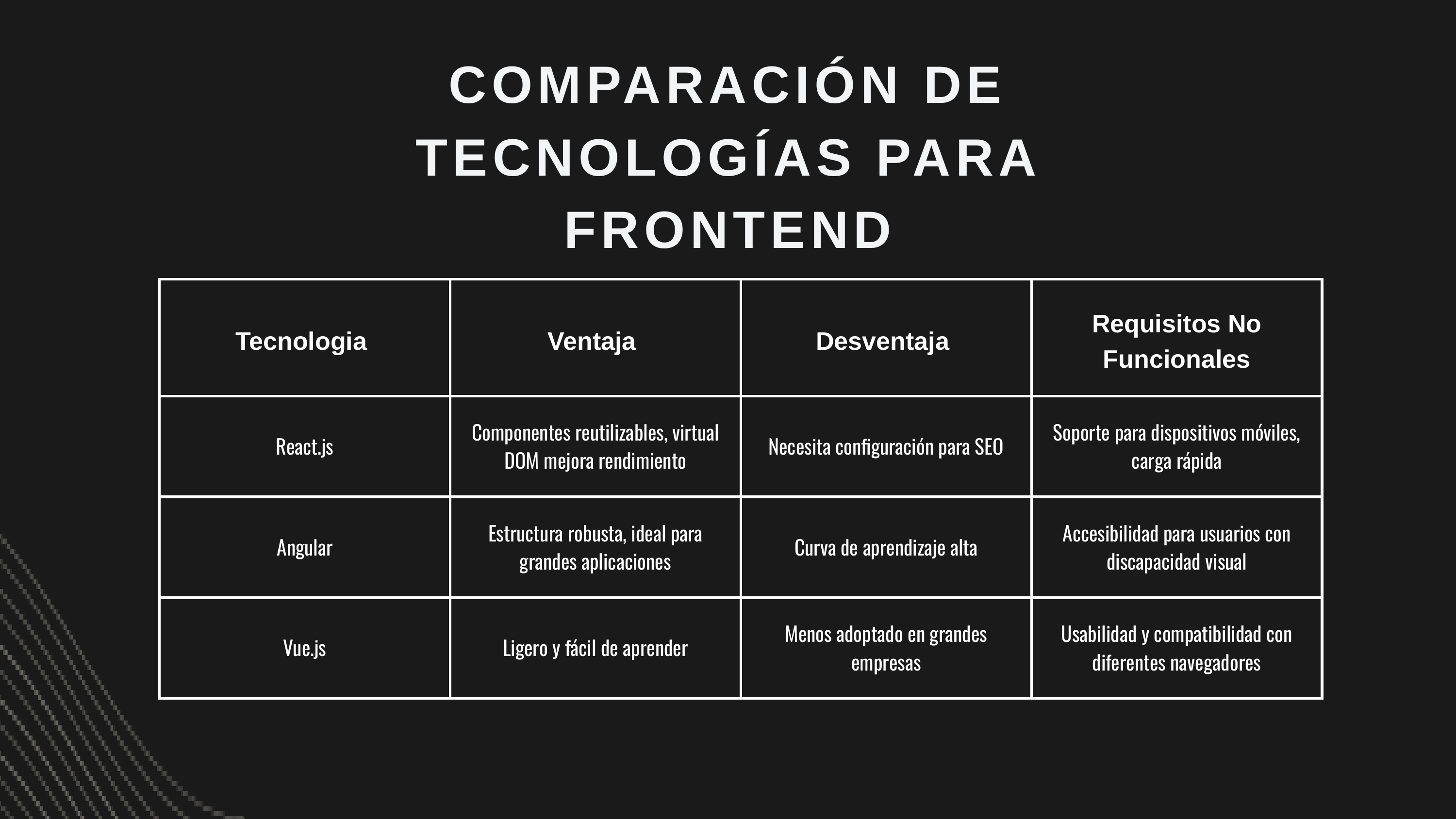

COMPARACIÓN DE TECNOLOGÍAS PARA FRONTEND
| Tecnologia | Ventaja | Desventaja | Requisitos No Funcionales |
| --- | --- | --- | --- |
| React.js | Componentes reutilizables, virtual DOM mejora rendimiento | Necesita configuración para SEO | Soporte para dispositivos móviles, carga rápida |
| Angular | Estructura robusta, ideal para grandes aplicaciones | Curva de aprendizaje alta | Accesibilidad para usuarios con discapacidad visual |
| Vue.js | Ligero y fácil de aprender | Menos adoptado en grandes empresas | Usabilidad y compatibilidad con diferentes navegadores |